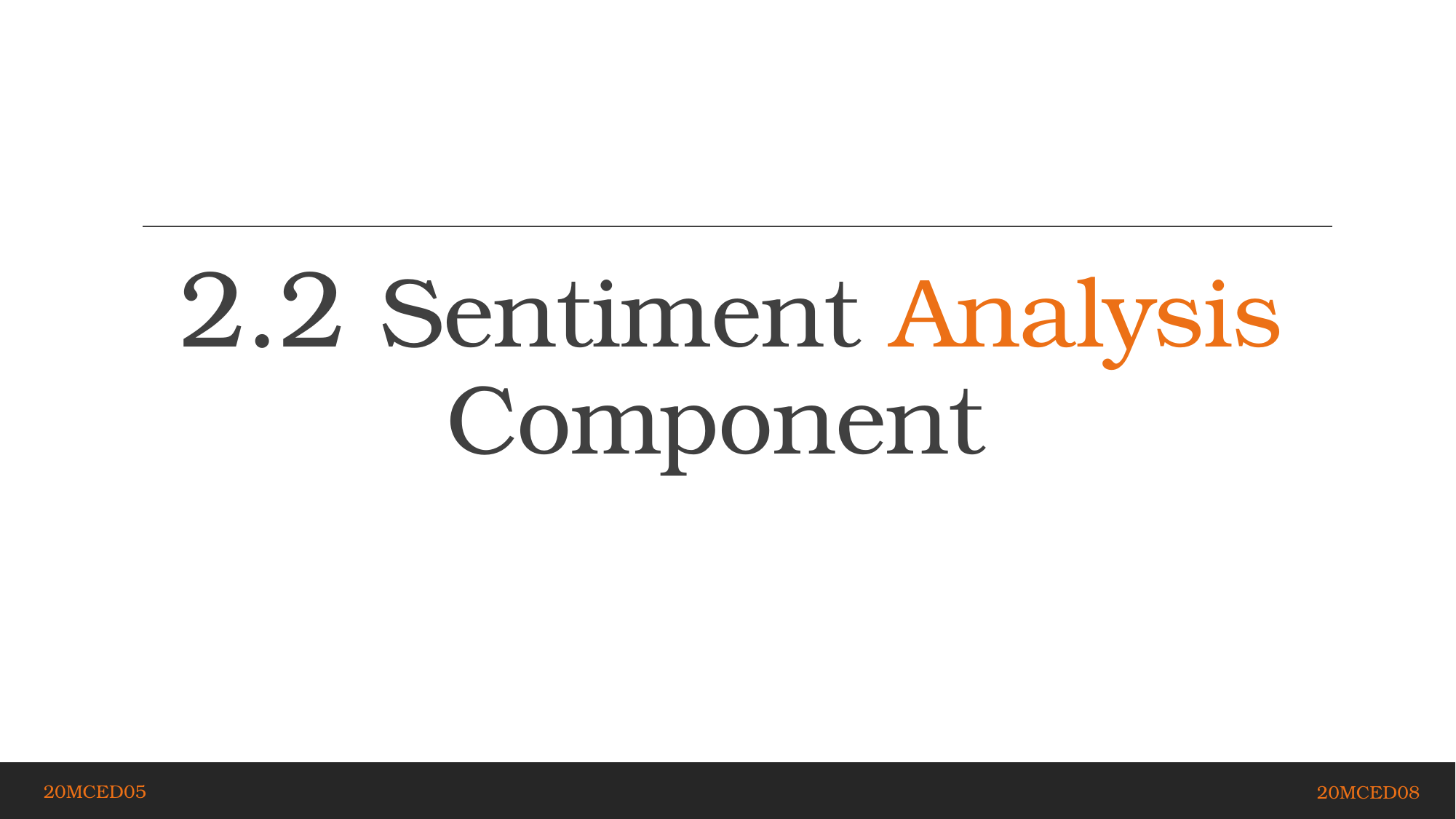

# 2.2 Sentiment Analysis Component

sd
20MCED05
20MCED08